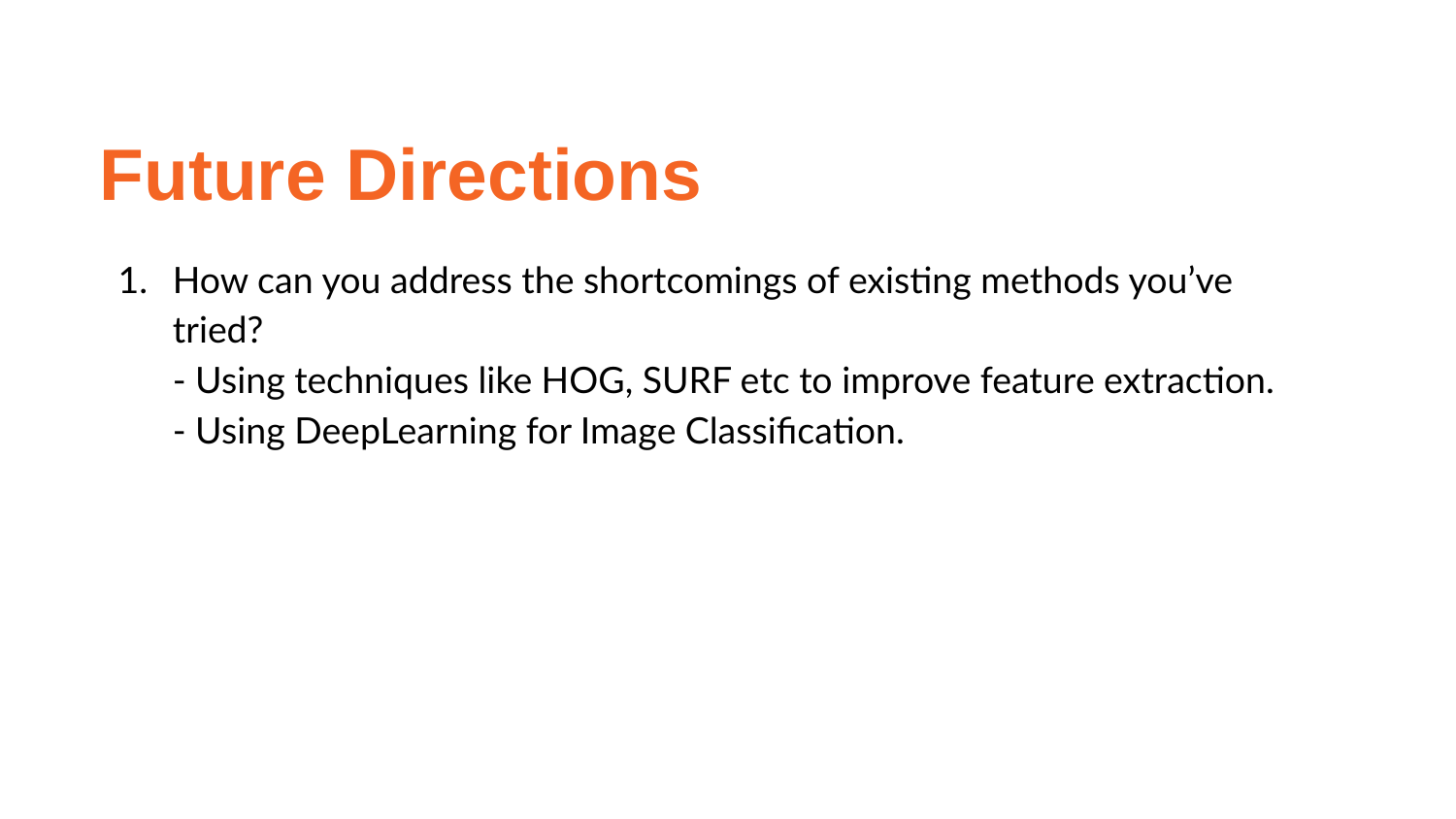

Future Directions
# How can you address the shortcomings of existing methods you’ve tried? - Using techniques like HOG, SURF etc to improve feature extraction. - Using DeepLearning for Image Classification.